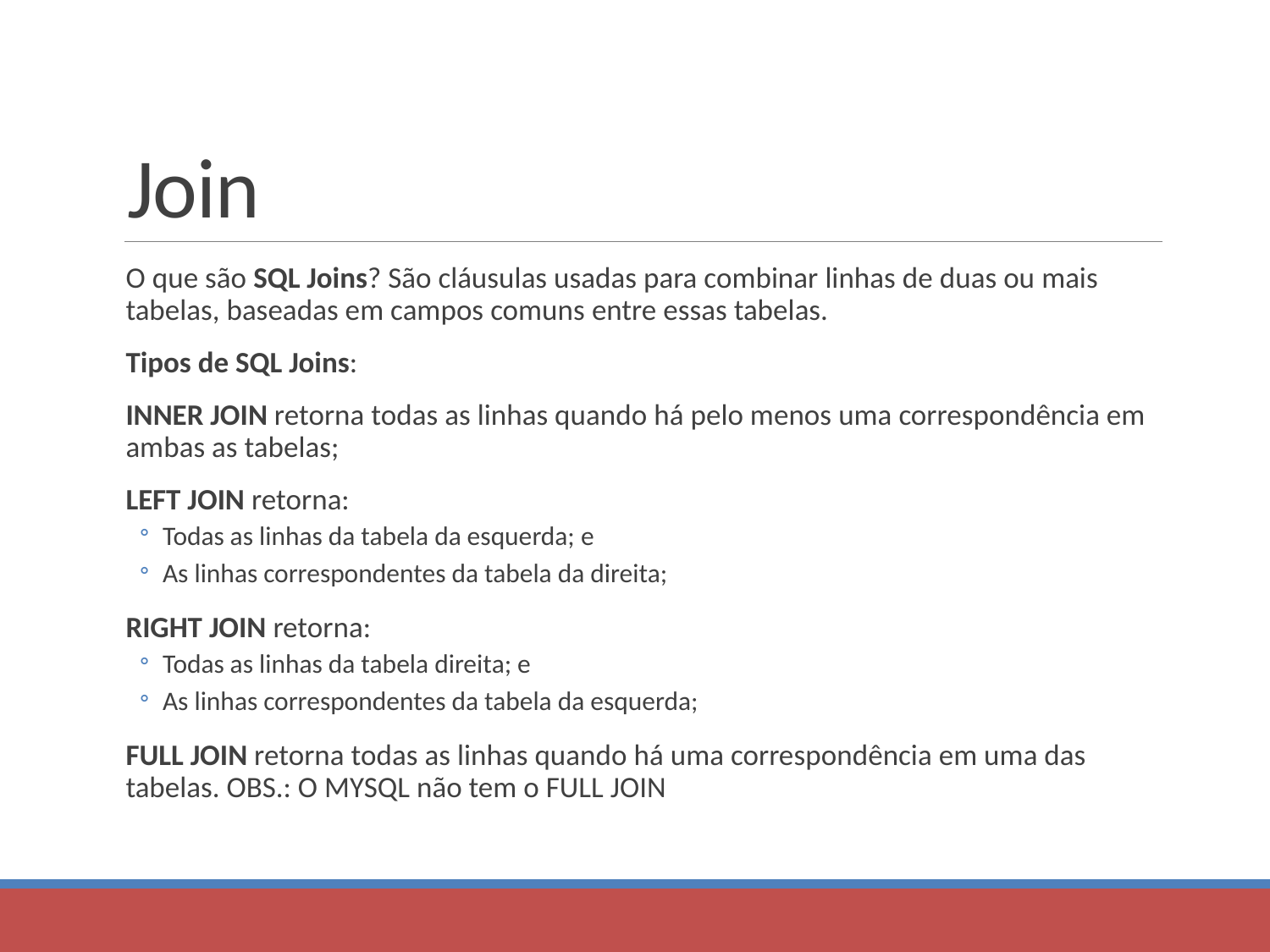

# Join
O que são SQL Joins? São cláusulas usadas para combinar linhas de duas ou mais tabelas, baseadas em campos comuns entre essas tabelas.
Tipos de SQL Joins:
INNER JOIN retorna todas as linhas quando há pelo menos uma correspondência em ambas as tabelas;
LEFT JOIN retorna:
Todas as linhas da tabela da esquerda; e
As linhas correspondentes da tabela da direita;
RIGHT JOIN retorna:
Todas as linhas da tabela direita; e
As linhas correspondentes da tabela da esquerda;
FULL JOIN retorna todas as linhas quando há uma correspondência em uma das tabelas. OBS.: O MYSQL não tem o FULL JOIN